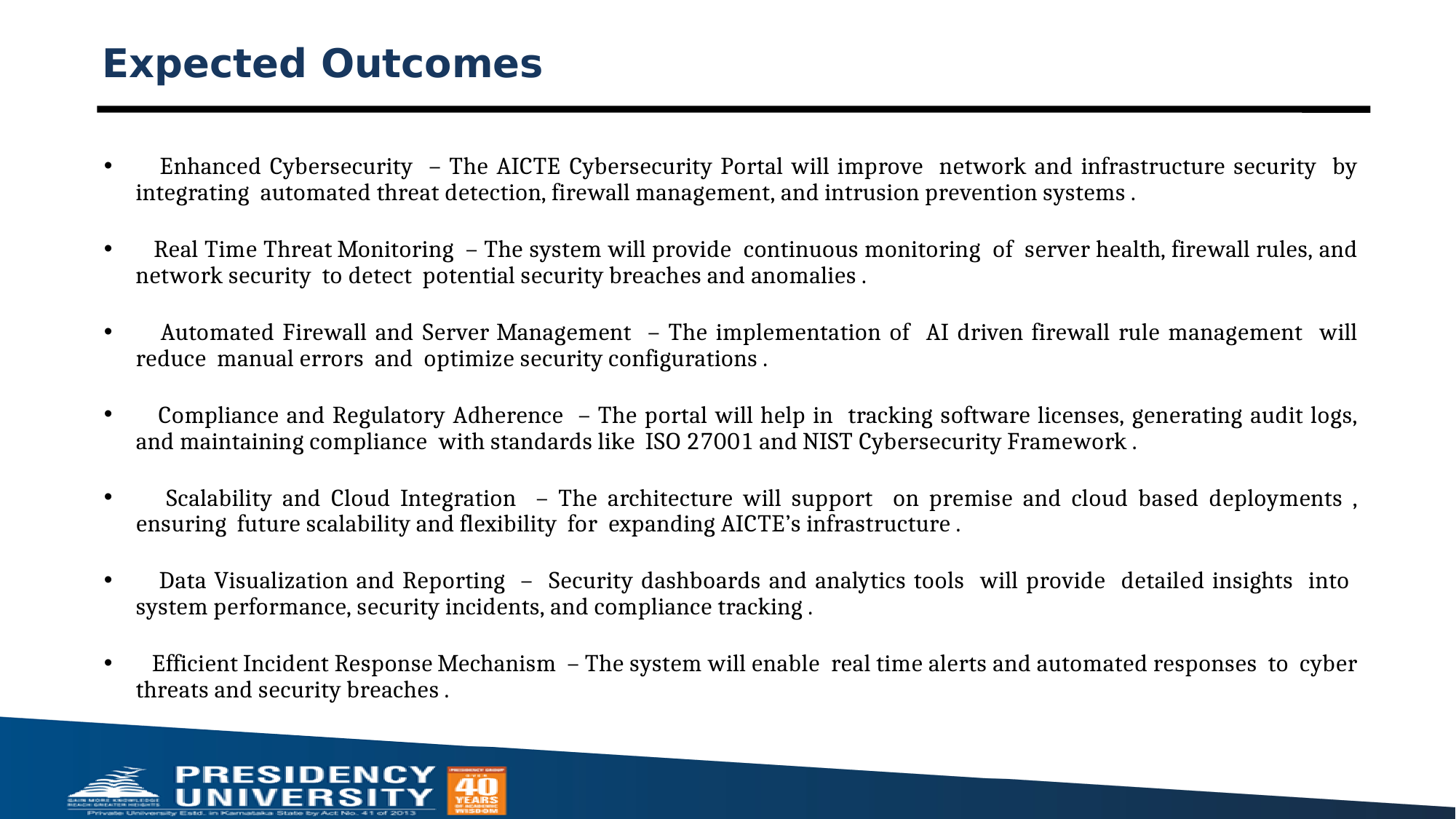

# Expected Outcomes

   Enhanced Cybersecurity  – The AICTE Cybersecurity Portal will improve  network and infrastructure security  by integrating  automated threat detection, firewall management, and intrusion prevention systems .

   Real Time Threat Monitoring  – The system will provide  continuous monitoring  of  server health, firewall rules, and network security  to detect  potential security breaches and anomalies .

   Automated Firewall and Server Management  – The implementation of  AI driven firewall rule management  will reduce  manual errors  and  optimize security configurations .

   Compliance and Regulatory Adherence  – The portal will help in  tracking software licenses, generating audit logs, and maintaining compliance  with standards like  ISO 27001 and NIST Cybersecurity Framework .

   Scalability and Cloud Integration  – The architecture will support  on premise and cloud based deployments , ensuring  future scalability and flexibility  for  expanding AICTE’s infrastructure .

   Data Visualization and Reporting  –  Security dashboards and analytics tools  will provide  detailed insights  into  system performance, security incidents, and compliance tracking .

   Efficient Incident Response Mechanism  – The system will enable  real time alerts and automated responses  to  cyber threats and security breaches .